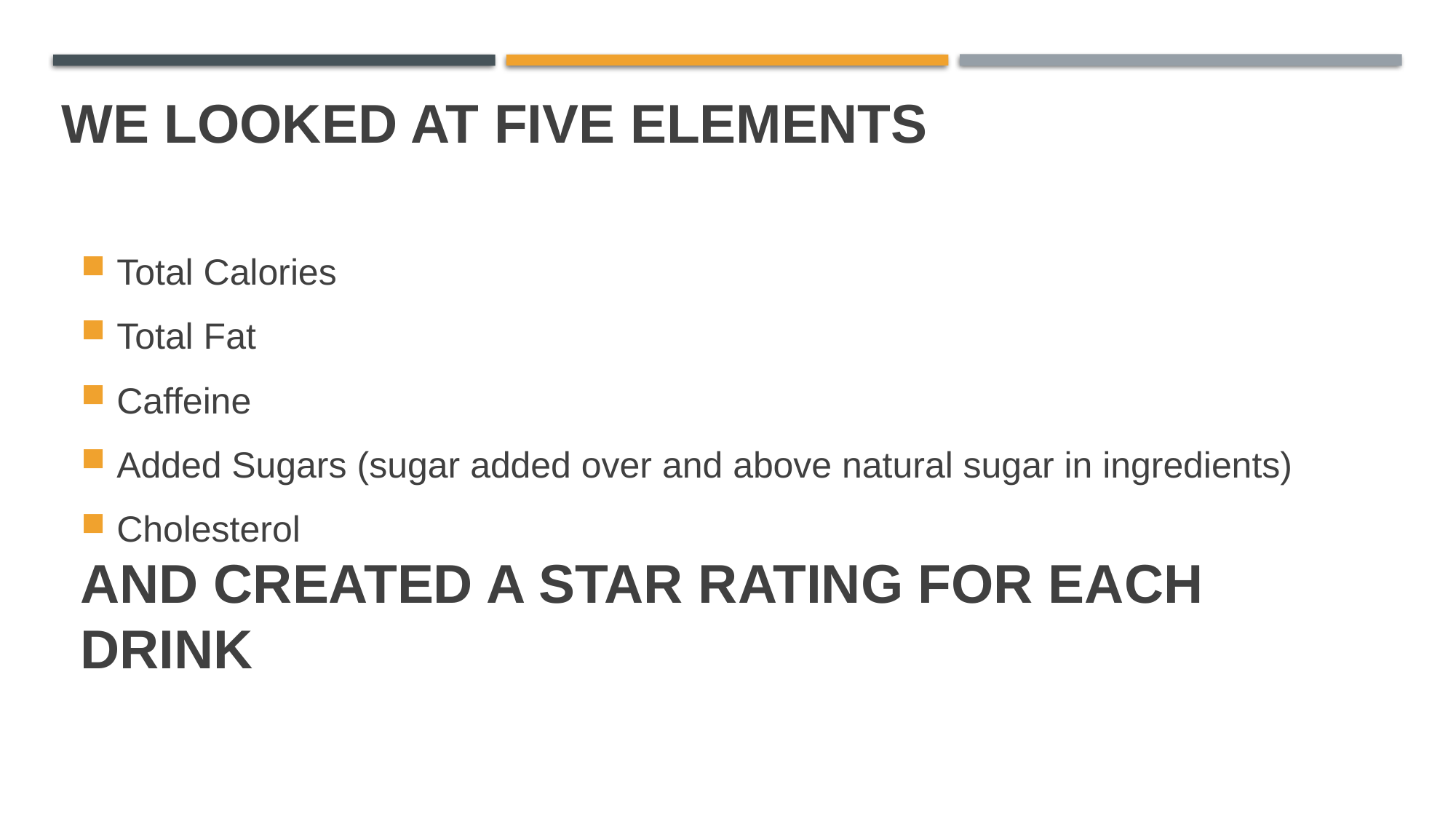

# We looked at five elements
Total Calories
Total Fat
Caffeine
Added Sugars (sugar added over and above natural sugar in ingredients)
Cholesterol
And created a star rating for each drink